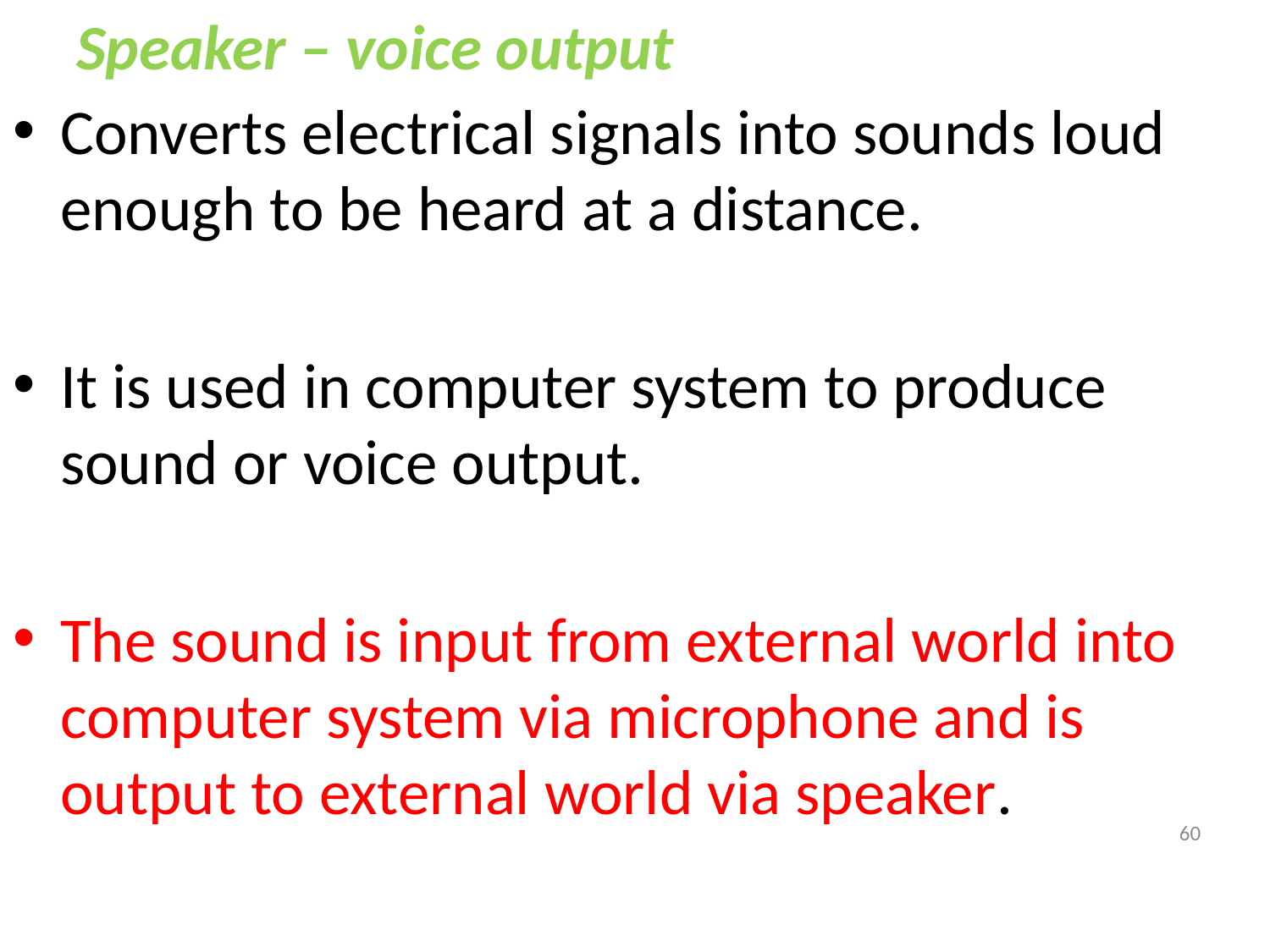

# Speaker – voice output
Converts electrical signals into sounds loud enough to be heard at a distance.

It is used in computer system to produce sound or voice output.

The sound is input from external world into computer system via microphone and is output to external world via speaker.
60